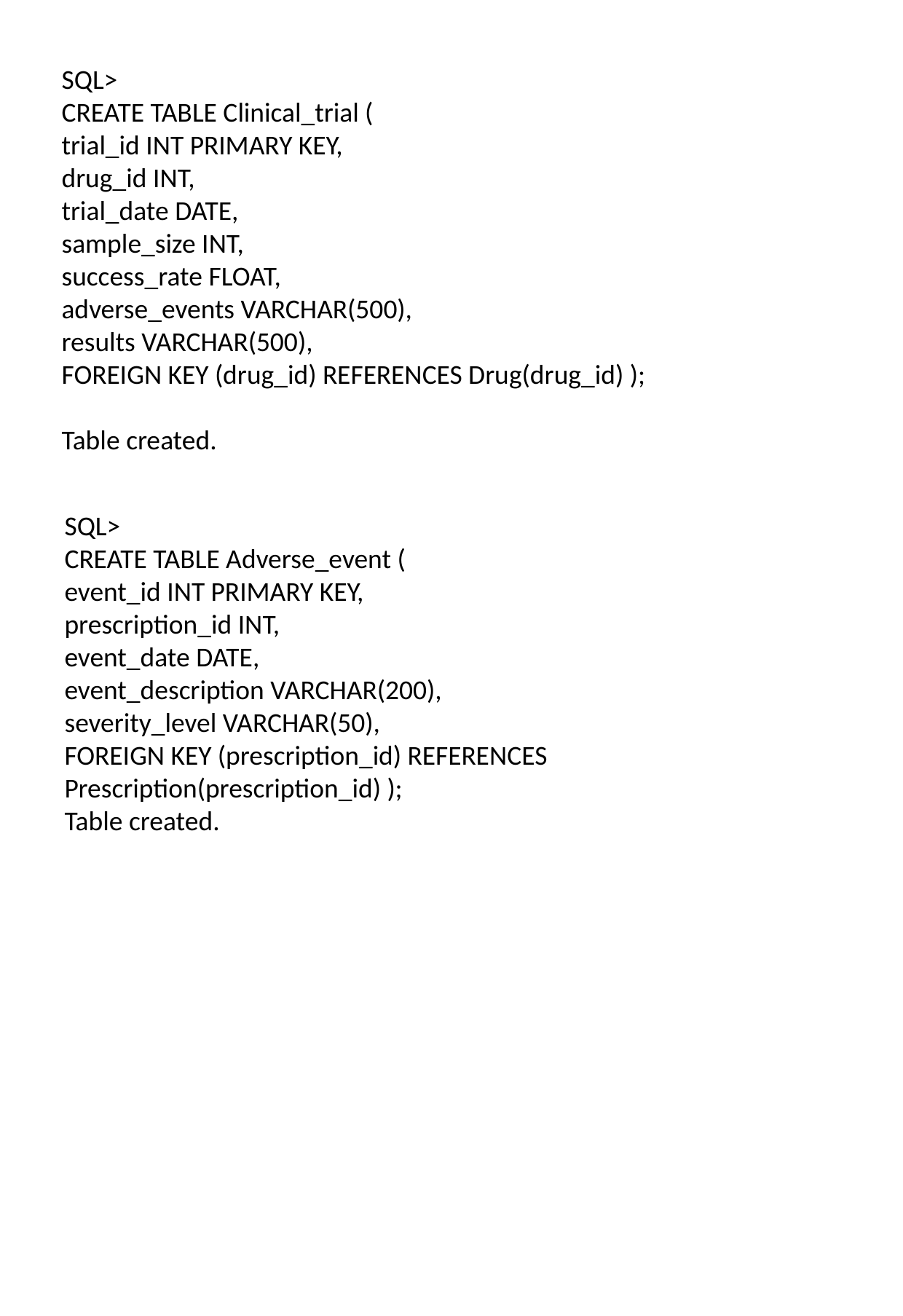

SQL>
CREATE TABLE Clinical_trial (
trial_id INT PRIMARY KEY,
drug_id INT,
trial_date DATE,
sample_size INT,
success_rate FLOAT,
adverse_events VARCHAR(500),
results VARCHAR(500),
FOREIGN KEY (drug_id) REFERENCES Drug(drug_id) );

Table created.
SQL>
CREATE TABLE Adverse_event (
event_id INT PRIMARY KEY,
prescription_id INT,
event_date DATE,
event_description VARCHAR(200),
severity_level VARCHAR(50),
FOREIGN KEY (prescription_id) REFERENCES Prescription(prescription_id) );
Table created.